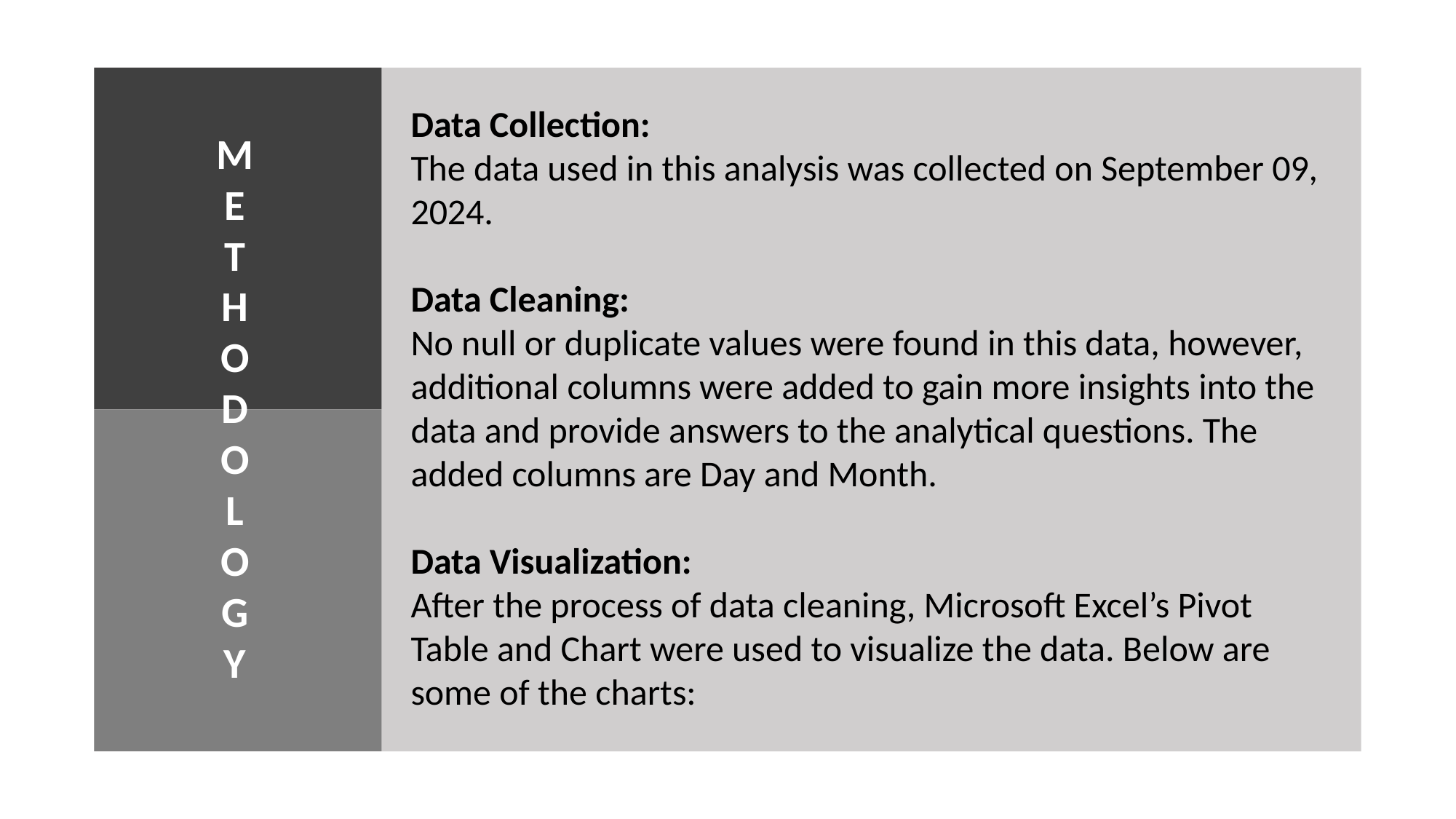

Data Collection:
The data used in this analysis was collected on September 09, 2024.

Data Cleaning:
No null or duplicate values were found in this data, however, additional columns were added to gain more insights into the data and provide answers to the analytical questions. The added columns are Day and Month.

Data Visualization:
After the process of data cleaning, Microsoft Excel’s Pivot Table and Chart were used to visualize the data. Below are some of the charts:
M
E
T
H
O
D
O
L
O
G
Y